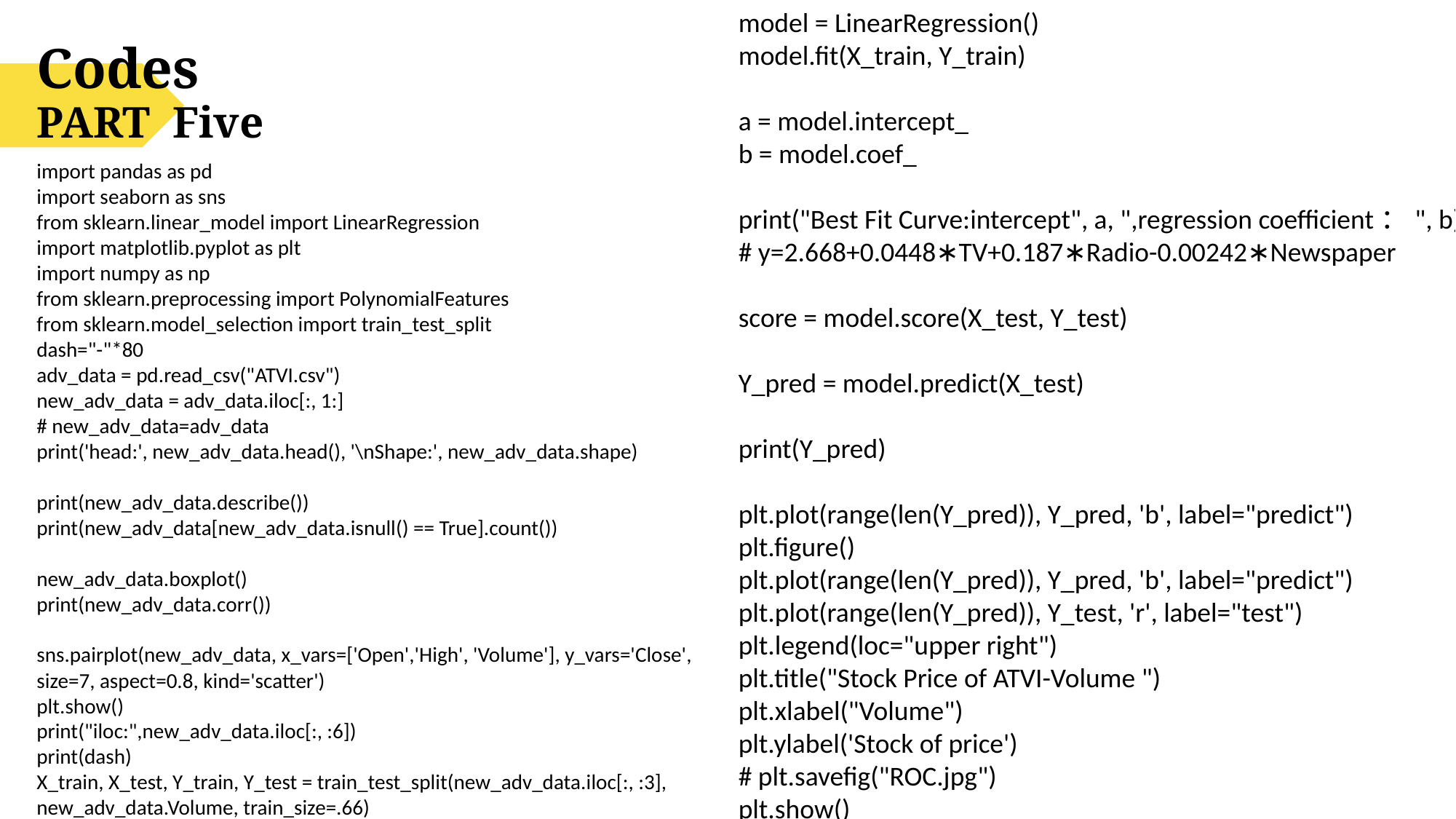

model = LinearRegression()
model.fit(X_train, Y_train)

a = model.intercept_
b = model.coef_

print("Best Fit Curve:intercept", a, ",regression coefficient：", b)
# y=2.668+0.0448∗TV+0.187∗Radio-0.00242∗Newspaper

score = model.score(X_test, Y_test)

Y_pred = model.predict(X_test)

print(Y_pred)

plt.plot(range(len(Y_pred)), Y_pred, 'b', label="predict")
plt.figure()
plt.plot(range(len(Y_pred)), Y_pred, 'b', label="predict")
plt.plot(range(len(Y_pred)), Y_test, 'r', label="test")
plt.legend(loc="upper right")
plt.title("Stock Price of ATVI-Volume ")
plt.xlabel("Volume")
plt.ylabel('Stock of price')
# plt.savefig("ROC.jpg")
plt.show()
Codes
PART  Five

import pandas as pd
import seaborn as sns
from sklearn.linear_model import LinearRegression
import matplotlib.pyplot as plt
import numpy as np
from sklearn.preprocessing import PolynomialFeatures
from sklearn.model_selection import train_test_split
dash="-"*80
adv_data = pd.read_csv("ATVI.csv")
new_adv_data = adv_data.iloc[:, 1:]
# new_adv_data=adv_data
print('head:', new_adv_data.head(), '\nShape:', new_adv_data.shape)

print(new_adv_data.describe())
print(new_adv_data[new_adv_data.isnull() == True].count())

new_adv_data.boxplot()
print(new_adv_data.corr())

sns.pairplot(new_adv_data, x_vars=['Open','High', 'Volume'], y_vars='Close', size=7, aspect=0.8, kind='scatter')
plt.show()
print("iloc:",new_adv_data.iloc[:, :6])
print(dash)
X_train, X_test, Y_train, Y_test = train_test_split(new_adv_data.iloc[:, :3], new_adv_data.Volume, train_size=.66)